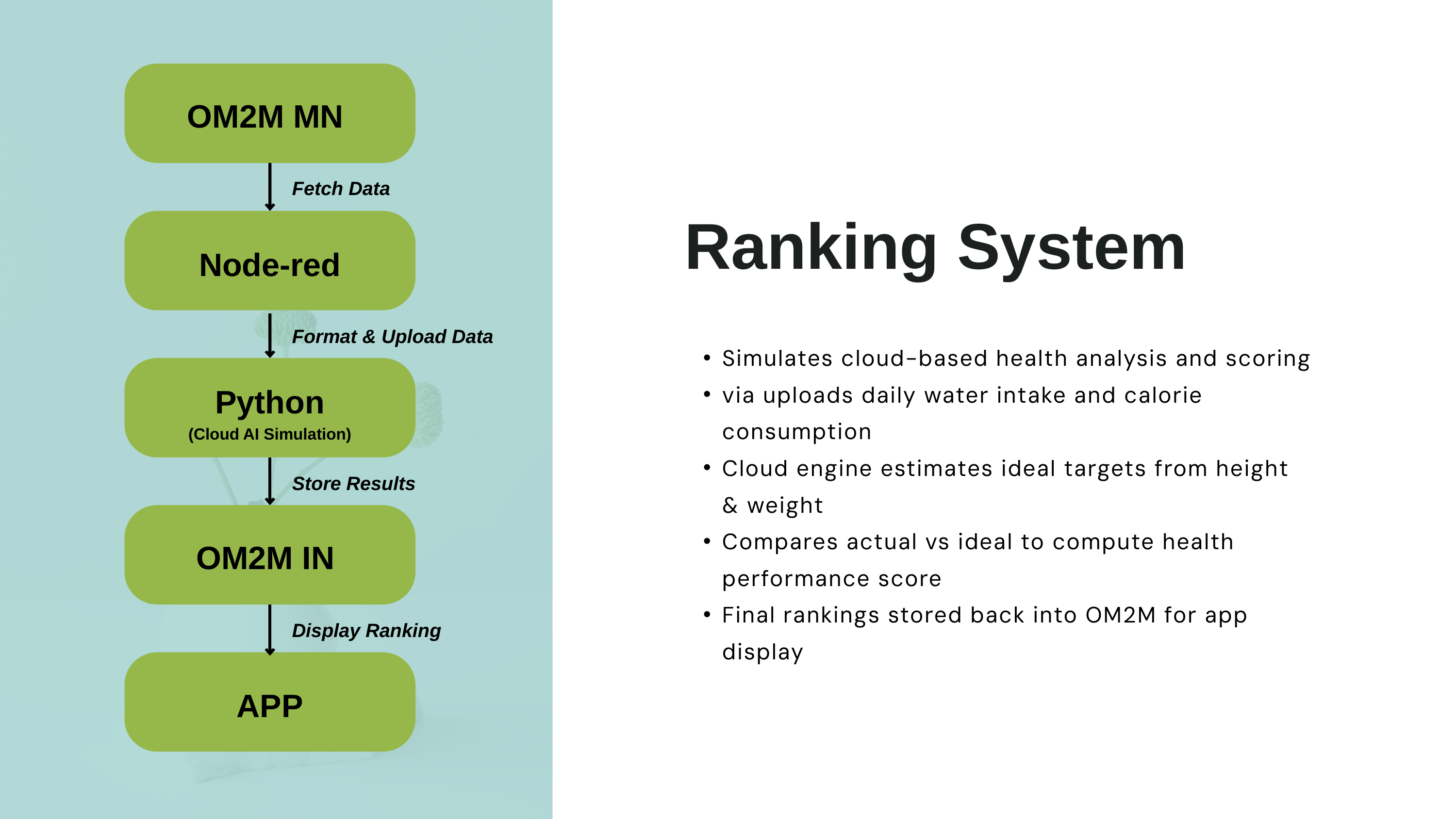

OM2M MN

Fetch Data

Node-red
Ranking System

Format & Upload Data
Simulates cloud-based health analysis and scoring
via uploads daily water intake and calorie consumption
Cloud engine estimates ideal targets from height & weight
Compares actual vs ideal to compute health performance score
Final rankings stored back into OM2M for app display

Python
(Cloud AI Simulation)

Store Results

OM2M IN

Display Ranking

APP